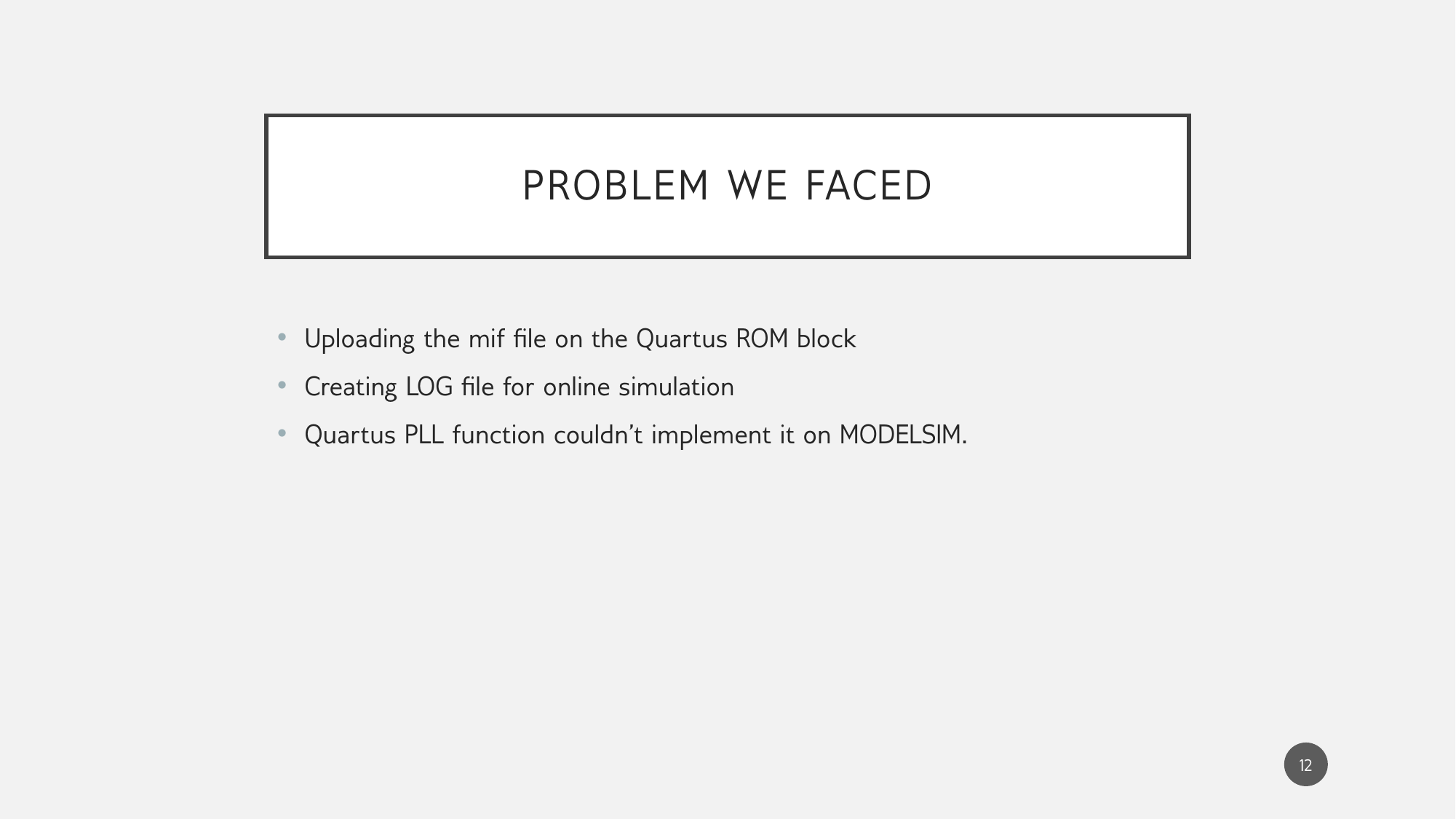

# Problem we faced
Uploading the mif file on the Quartus ROM block
Creating LOG file for online simulation
Quartus PLL function couldn’t implement it on MODELSIM.

12